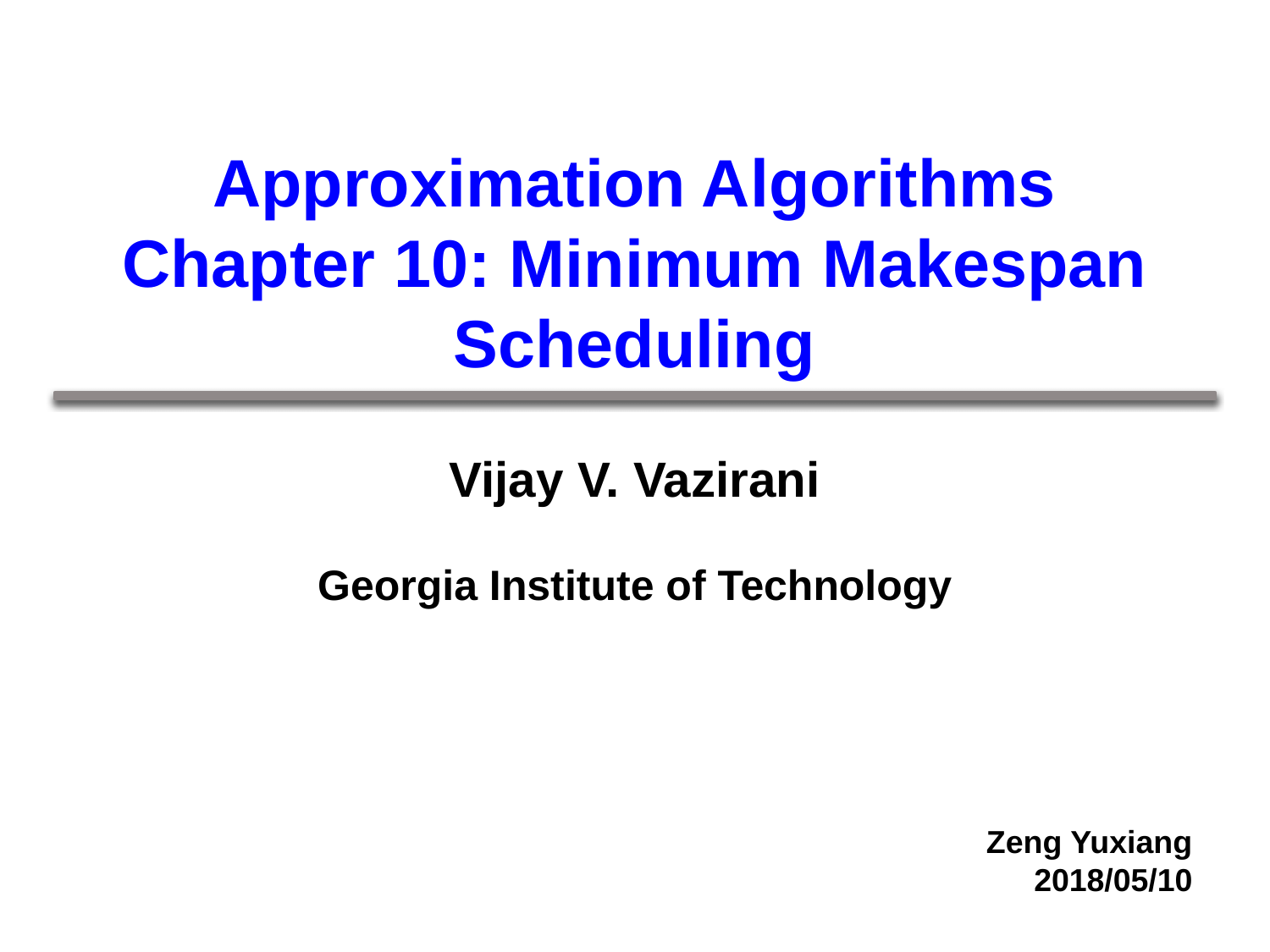

# Approximation Algorithms Chapter 10: Minimum Makespan Scheduling
| Vijay V. Vazirani Georgia Institute of Technology |
| --- |
Zeng Yuxiang
2018/05/10